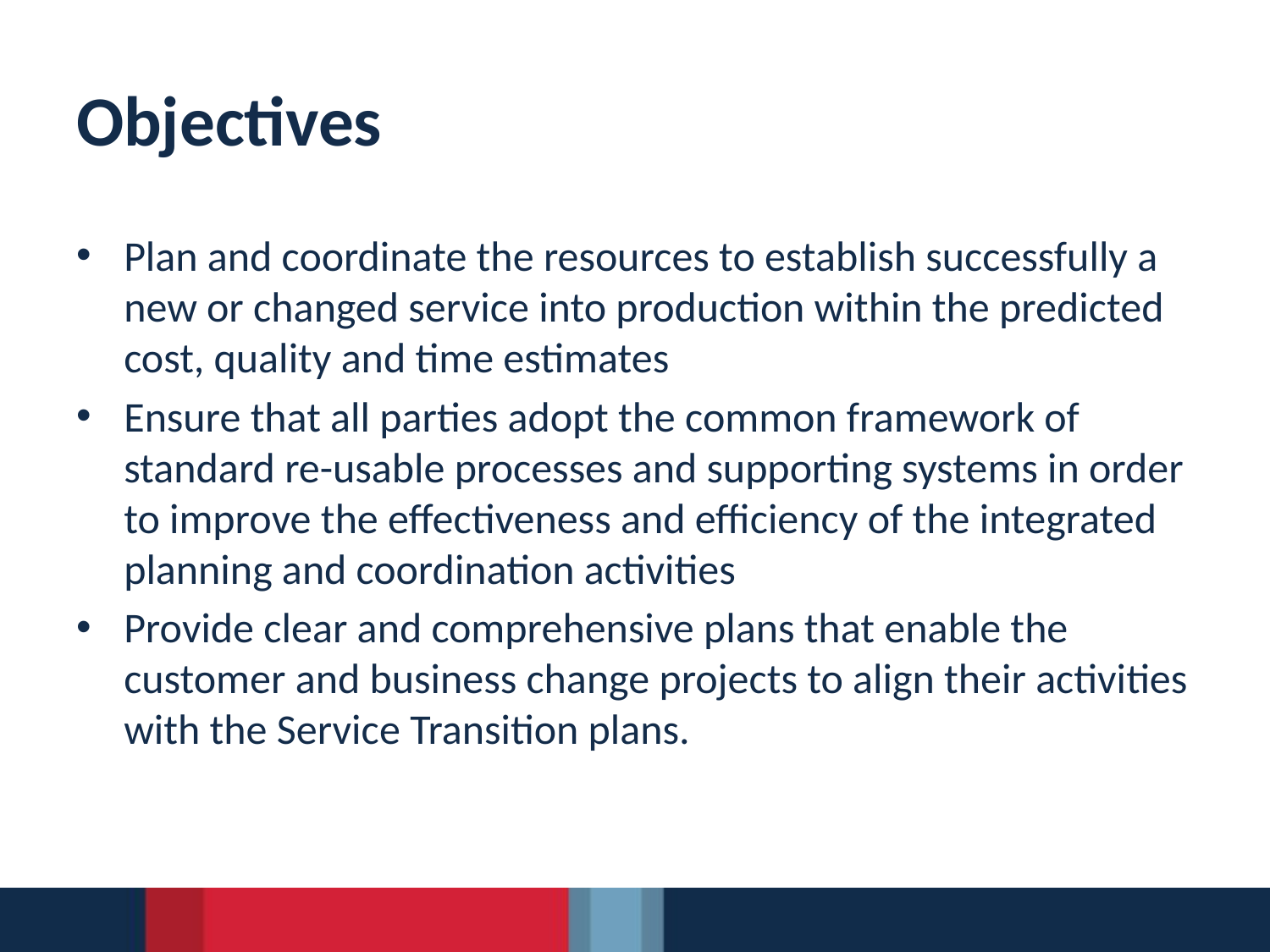

# Objectives
Plan and coordinate the resources to establish successfully a new or changed service into production within the predicted cost, quality and time estimates
Ensure that all parties adopt the common framework of standard re-usable processes and supporting systems in order to improve the effectiveness and efficiency of the integrated planning and coordination activities
Provide clear and comprehensive plans that enable the customer and business change projects to align their activities with the Service Transition plans.